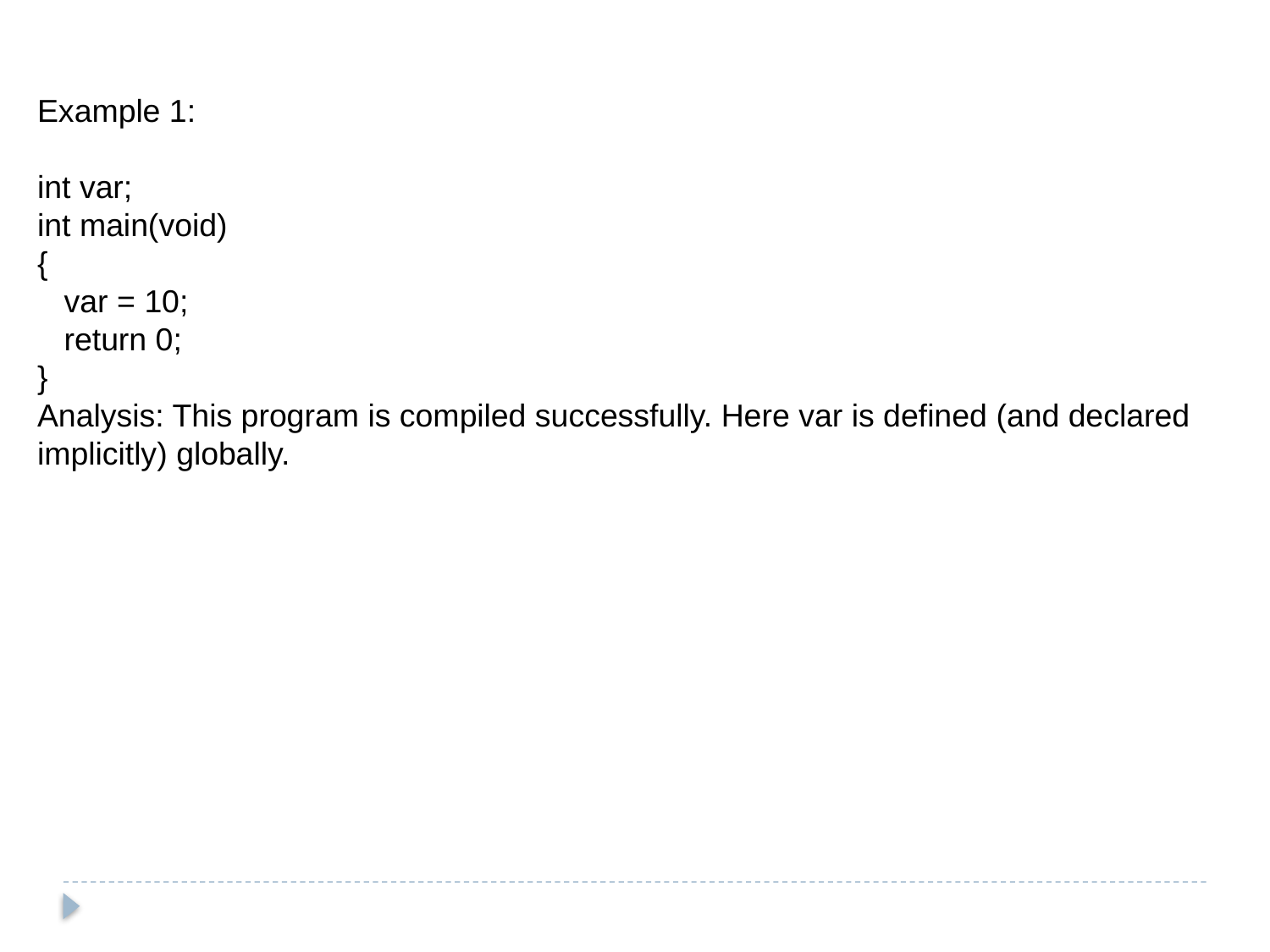

Example 1:

int var;
int main(void)
{
   var = 10;
   return 0;
}
Analysis: This program is compiled successfully. Here var is defined (and declared implicitly) globally.